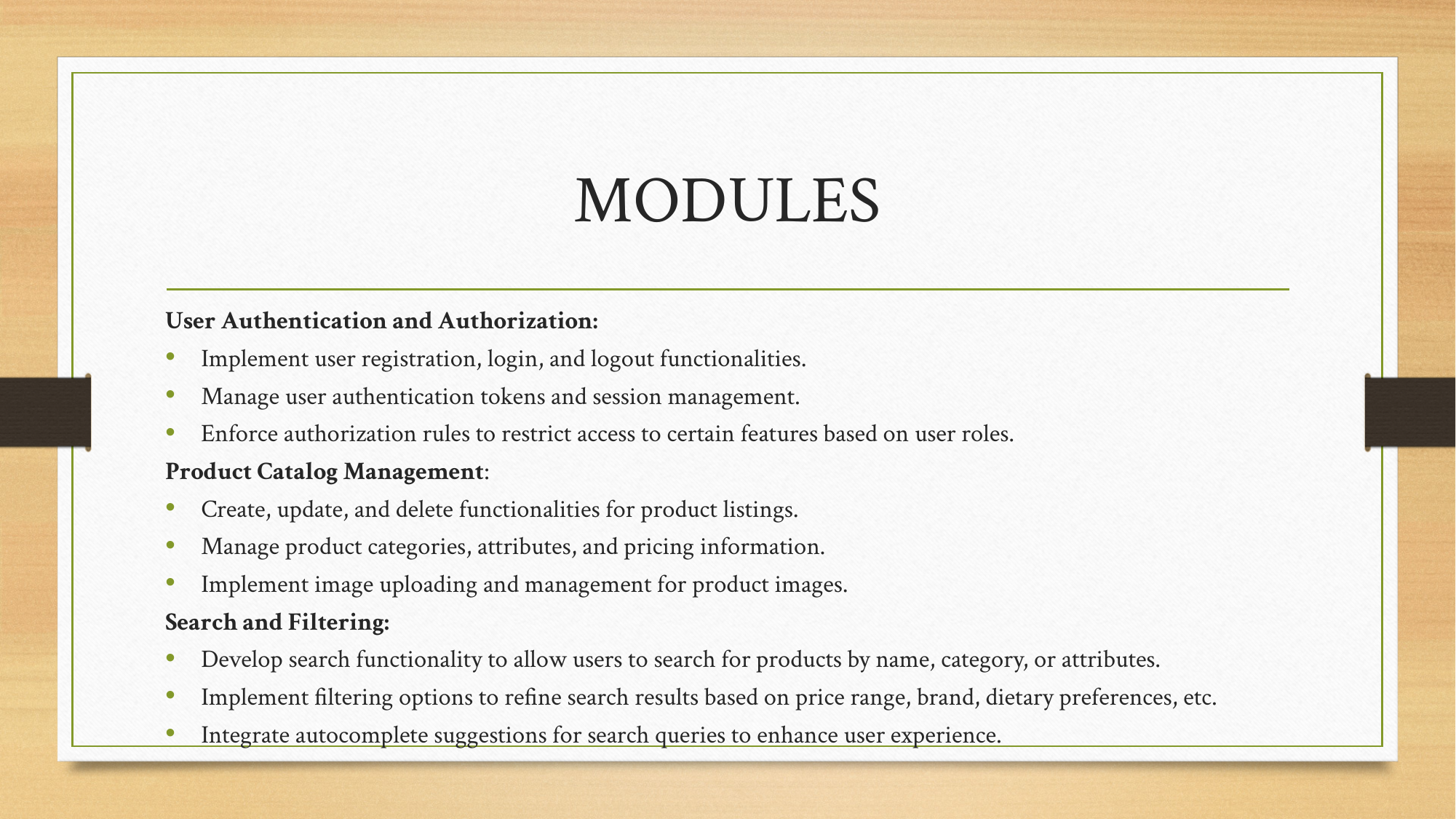

# MODULES
User Authentication and Authorization:
Implement user registration, login, and logout functionalities.
Manage user authentication tokens and session management.
Enforce authorization rules to restrict access to certain features based on user roles.
Product Catalog Management:
Create, update, and delete functionalities for product listings.
Manage product categories, attributes, and pricing information.
Implement image uploading and management for product images.
Search and Filtering:
Develop search functionality to allow users to search for products by name, category, or attributes.
Implement filtering options to refine search results based on price range, brand, dietary preferences, etc.
Integrate autocomplete suggestions for search queries to enhance user experience.